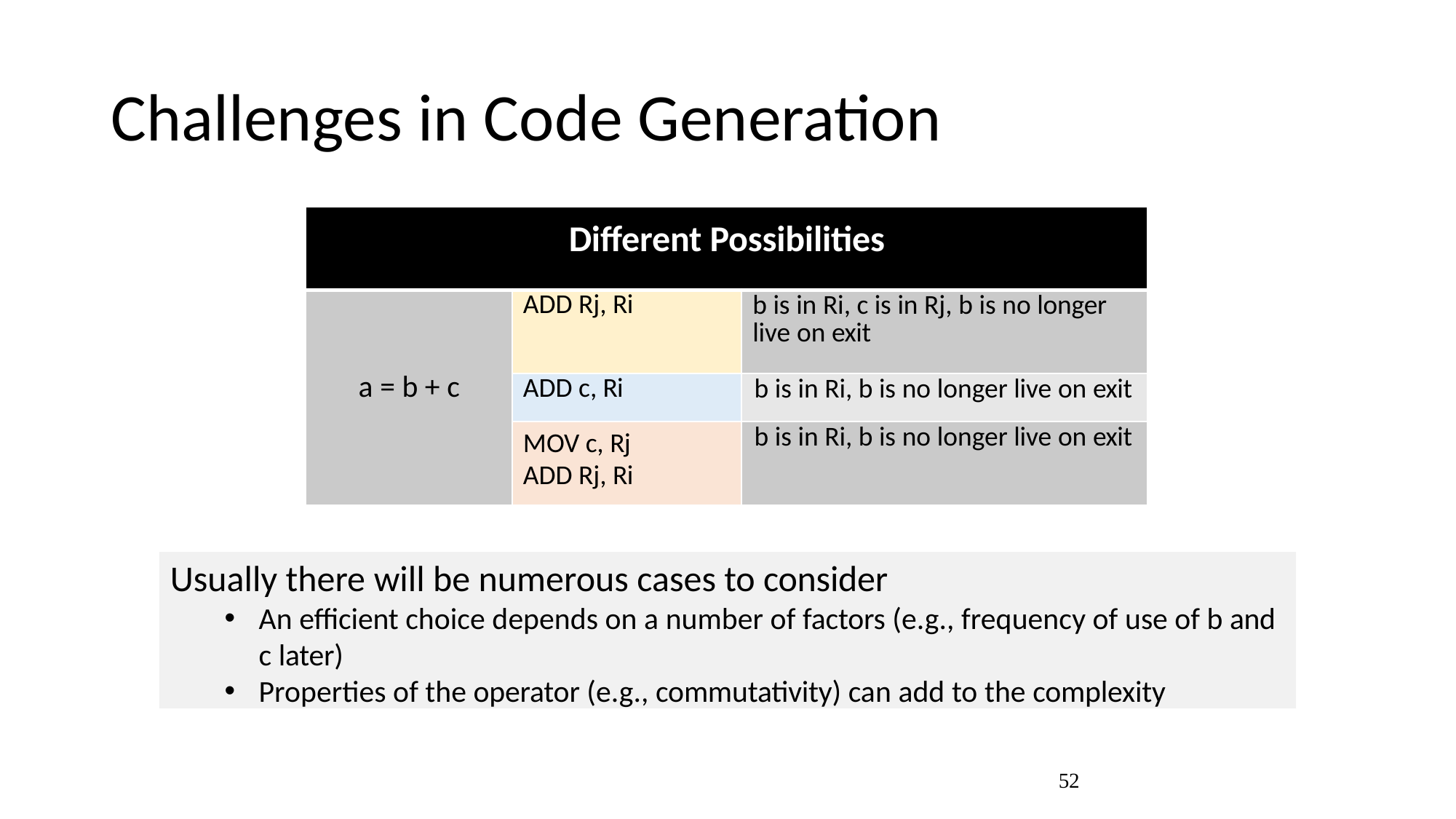

# Challenges in Code Generation
| Different Possibilities |  |  |
| --- | --- | --- |
| a = b + c | ADD Rj, Ri | b is in Ri, c is in Rj, b is no longer live on exit |
|  | ADD c, Ri | b is in Ri, b is no longer live on exit |
|  | MOV c, Rj ADD Rj, Ri | b is in Ri, b is no longer live on exit |
Usually there will be numerous cases to consider
An efficient choice depends on a number of factors (e.g., frequency of use of b and c later)
Properties of the operator (e.g., commutativity) can add to the complexity
52